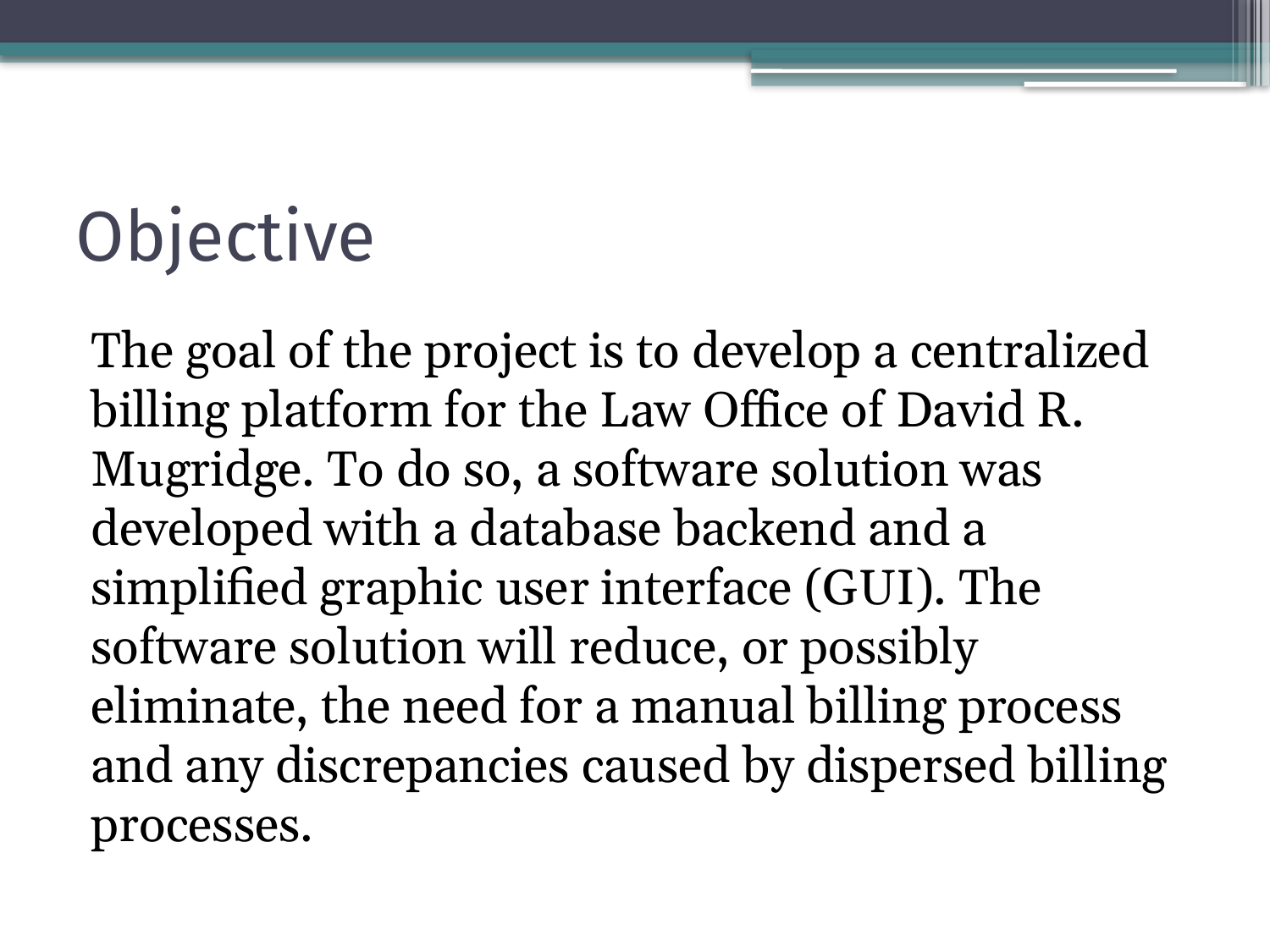

# Objective
The goal of the project is to develop a centralized billing platform for the Law Office of David R. Mugridge. To do so, a software solution was developed with a database backend and a simplified graphic user interface (GUI). The software solution will reduce, or possibly eliminate, the need for a manual billing process and any discrepancies caused by dispersed billing processes.